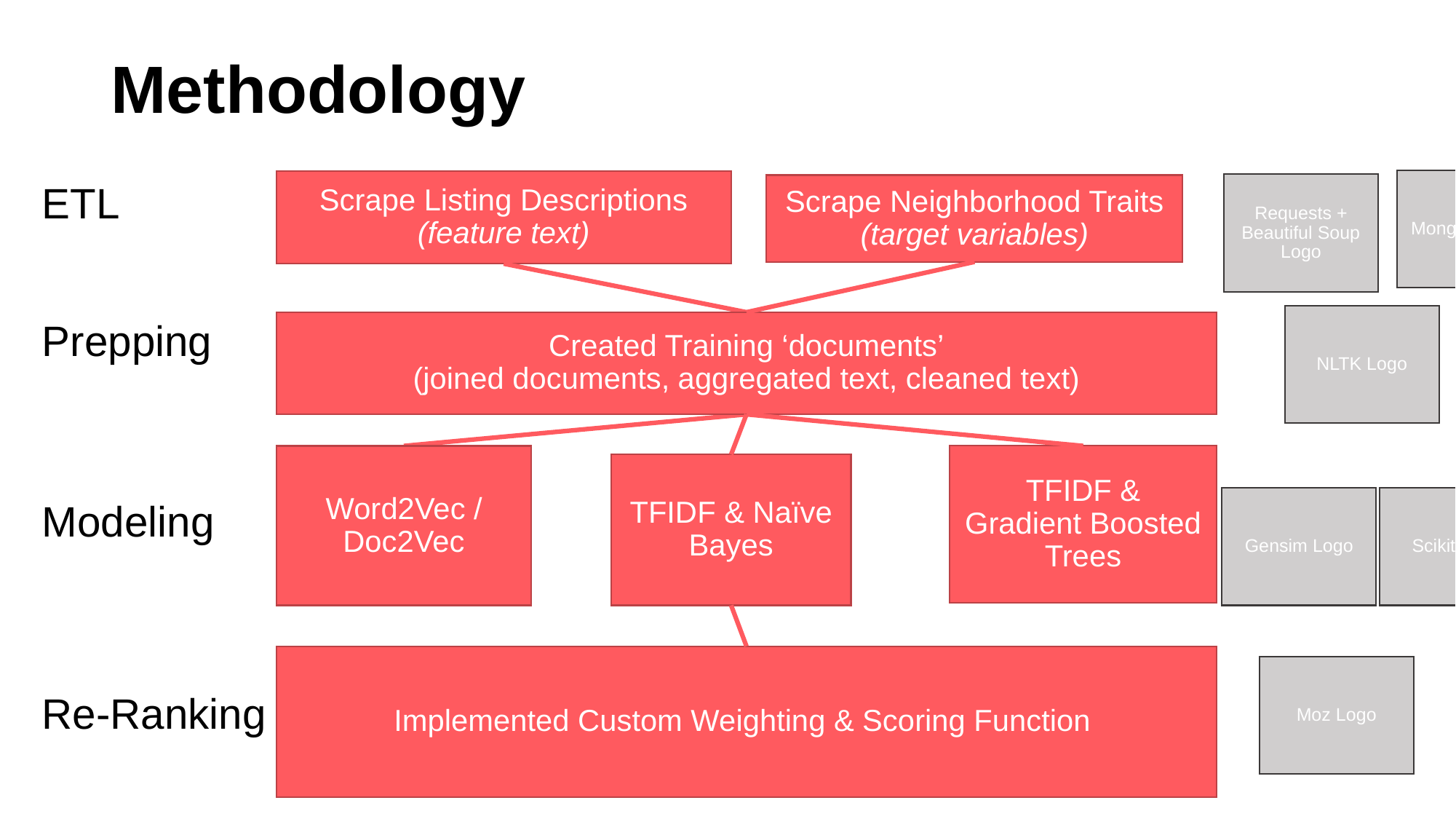

# Methodology
MongoDB Logo
ETL
Scrape Listing Descriptions
(feature text)
Requests + Beautiful Soup Logo
Scrape Neighborhood Traits
(target variables)
NLTK Logo
Prepping
Created Training ‘documents’
(joined documents, aggregated text, cleaned text)
Word2Vec / Doc2Vec
TFIDF &
Gradient Boosted Trees
TFIDF & Naïve Bayes
Modeling
Gensim Logo
Scikit Logo
Implemented Custom Weighting & Scoring Function
Moz Logo
Re-Ranking